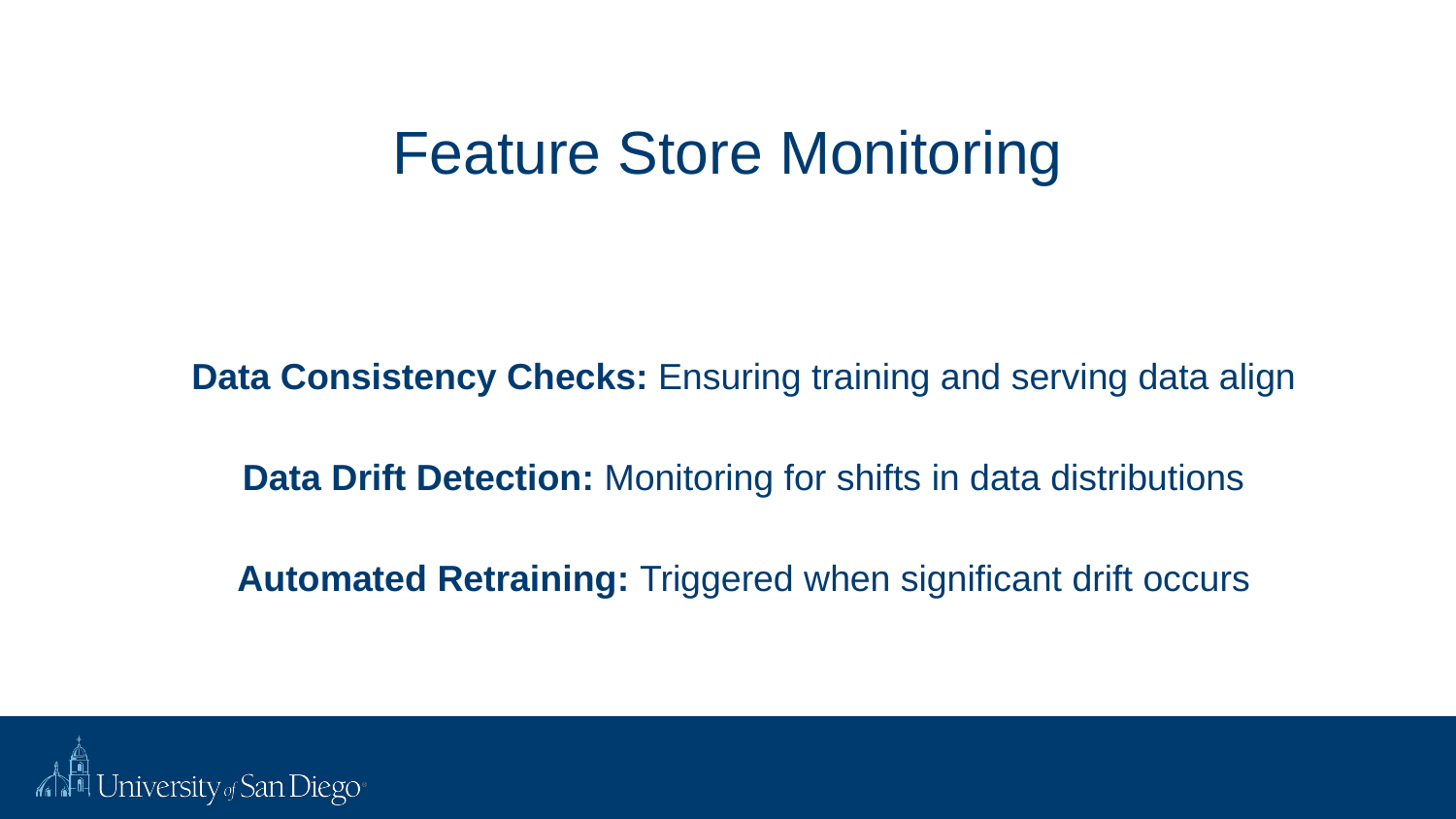

# Feature Store Monitoring

Data Consistency Checks: Ensuring training and serving data align
Data Drift Detection: Monitoring for shifts in data distributions
Automated Retraining: Triggered when significant drift occurs